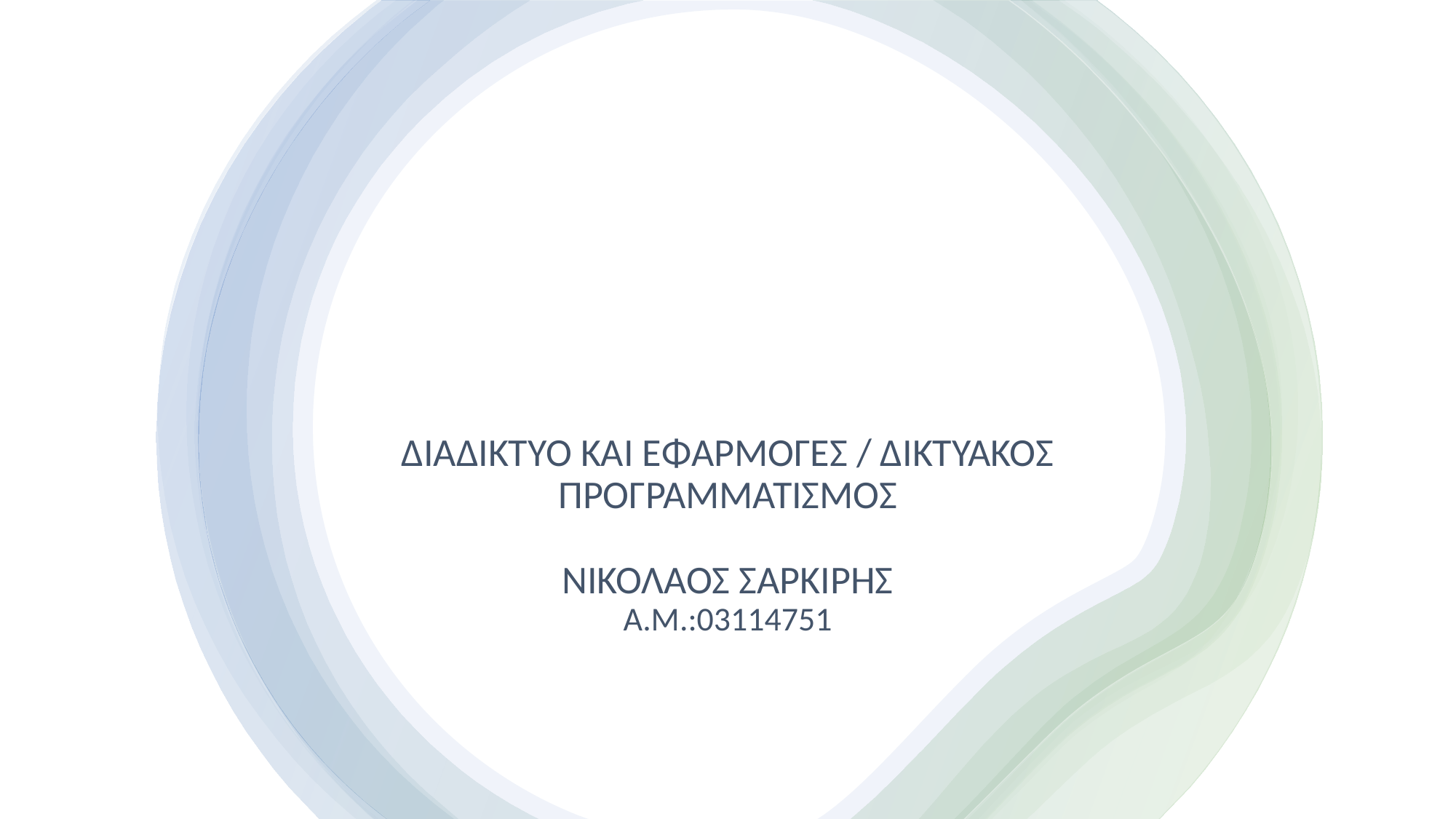

# ΔΙΑΔΙΚΤΥΟ ΚΑΙ ΕΦΑΡΜΟΓΕΣ / ΔΙΚΤΥΑΚΟΣ ΠΡΟΓΡΑΜΜΑΤΙΣΜΟΣ ΝΙΚΟΛΑΟΣ ΣΑΡΚΙΡΗΣ Α.Μ.:03114751